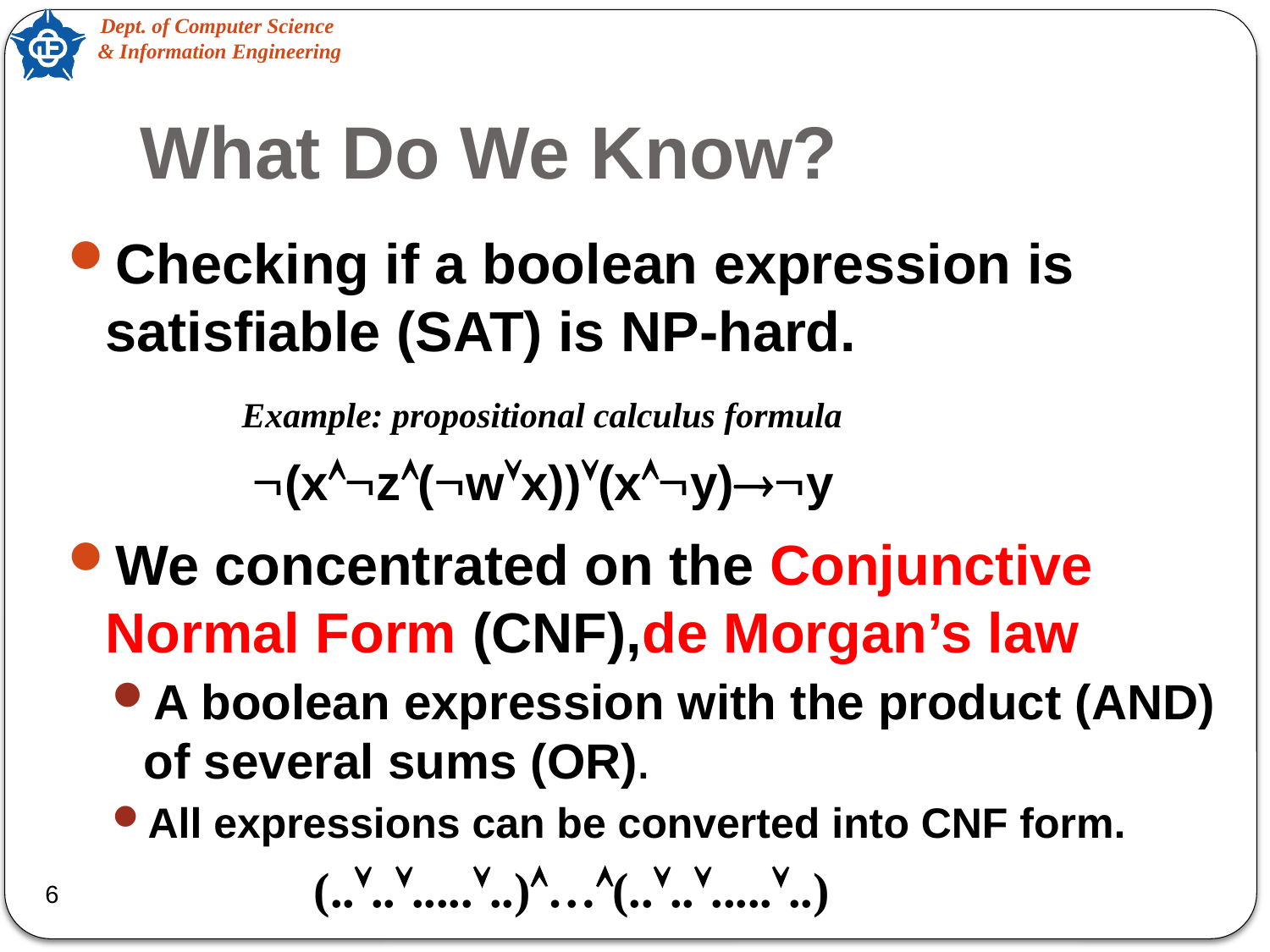

# What Do We Know?
Checking if a boolean expression is satisfiable (SAT) is NP-hard.

We concentrated on the Conjunctive Normal Form (CNF),de Morgan’s law
A boolean expression with the product (AND) of several sums (OR).
All expressions can be converted into CNF form.

Example: propositional calculus formula
¬(x∧¬z∧(¬w∨x))∨(x∧¬y)→¬y
(..∨..∨.....∨..)∧…∧(..∨..∨.....∨..)
6